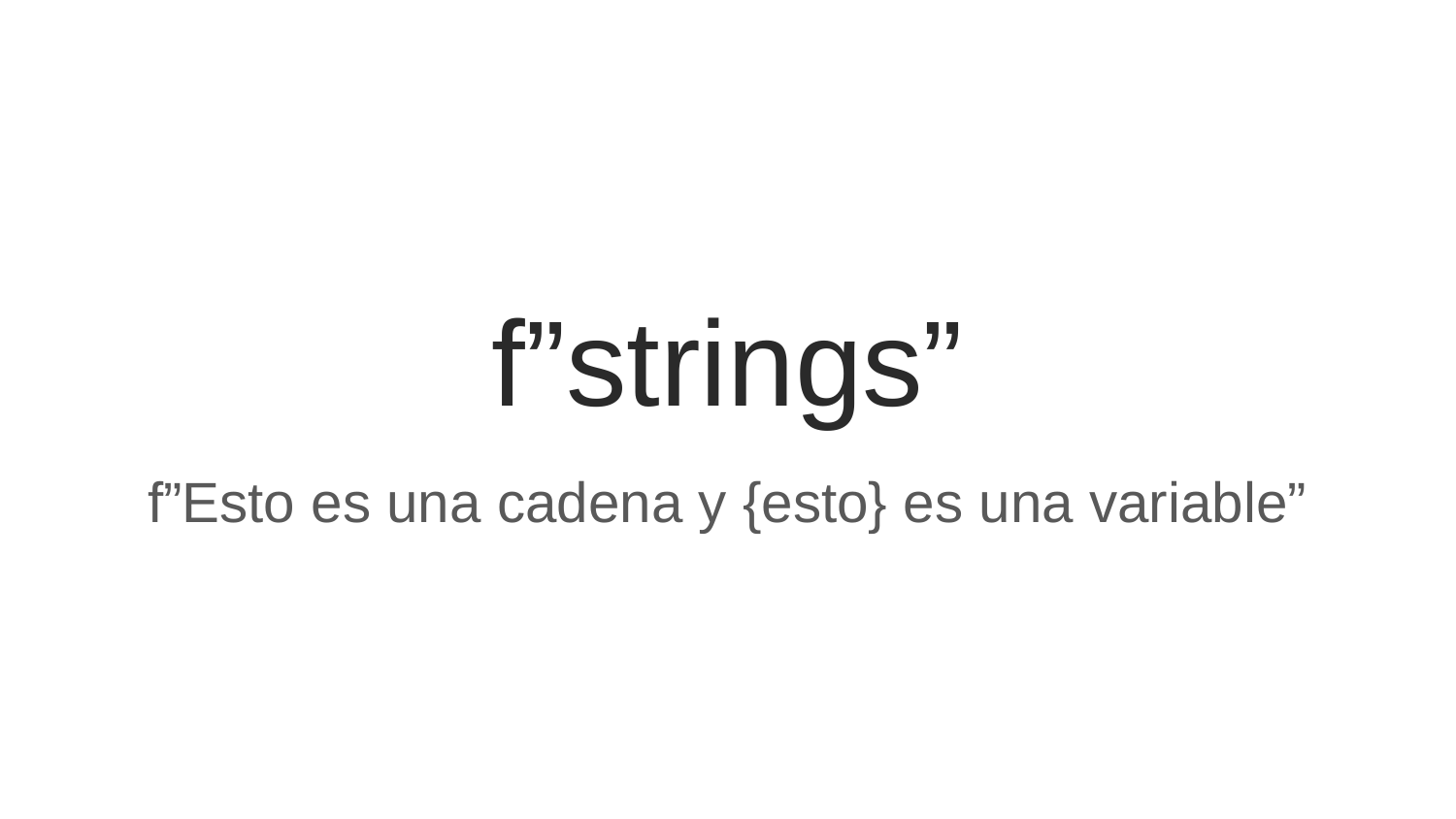

# f”strings”
f”Esto es una cadena y {esto} es una variable”